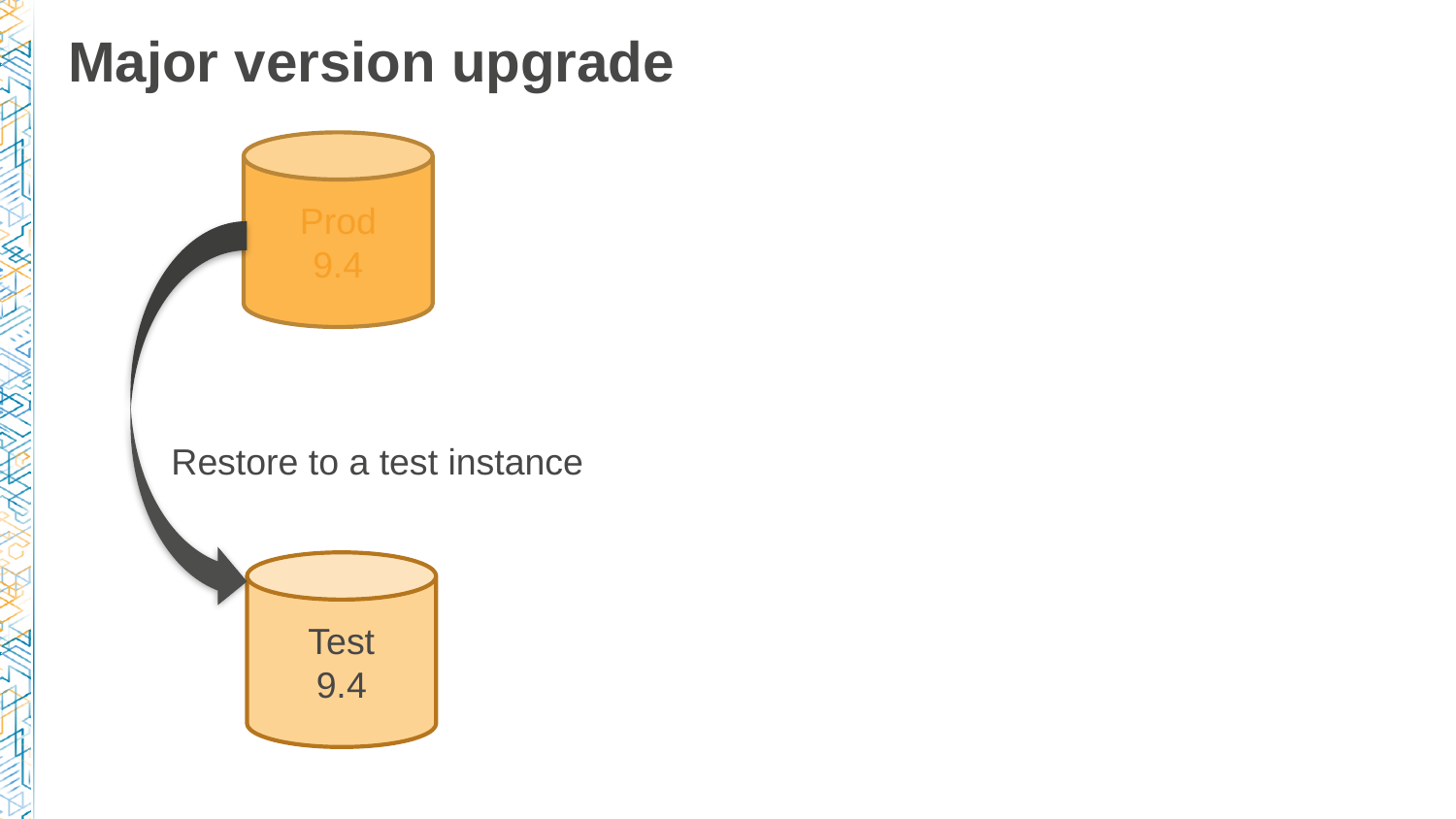

# Major version upgrade
Prod
9.4

Restore to a test instance
Test
9.4